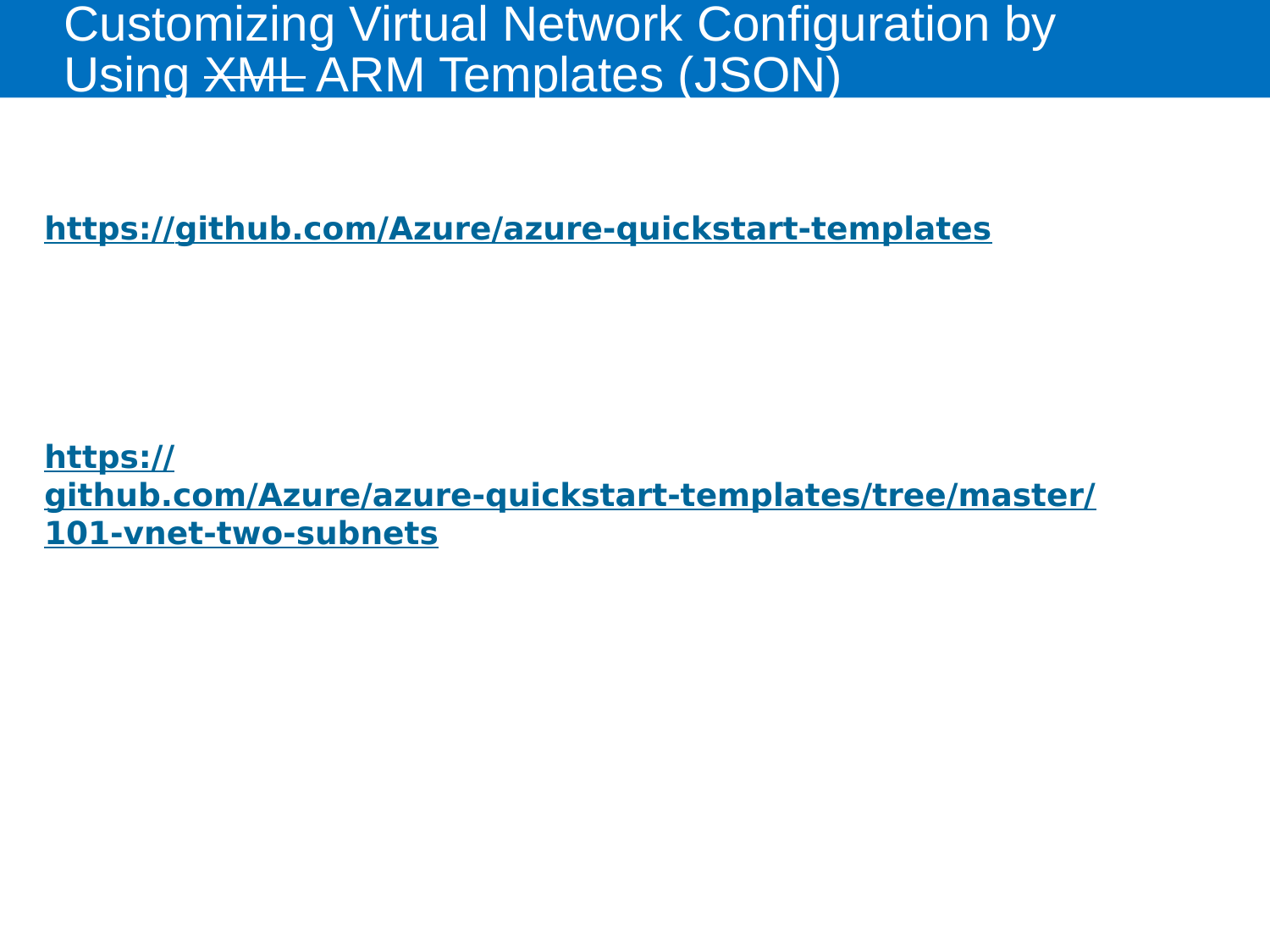

# Customizing Virtual Network Configuration by Using XML ARM Templates (JSON)

https://github.com/Azure/azure-quickstart-templates

https://github.com/Azure/azure-quickstart-templates/tree/master/101-vnet-two-subnets